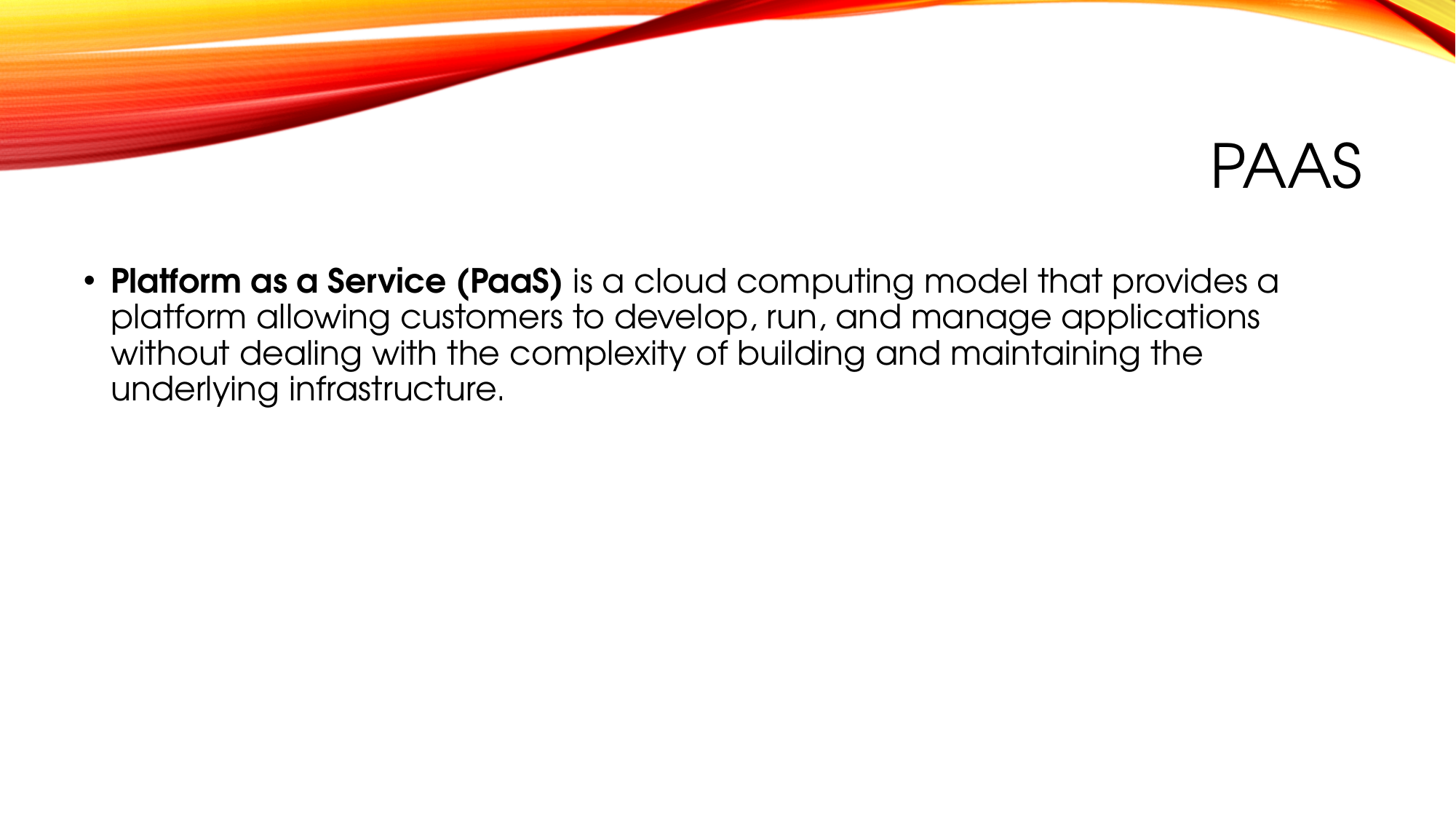

# PaaS
Platform as a Service (PaaS) is a cloud computing model that provides a platform allowing customers to develop, run, and manage applications without dealing with the complexity of building and maintaining the underlying infrastructure.